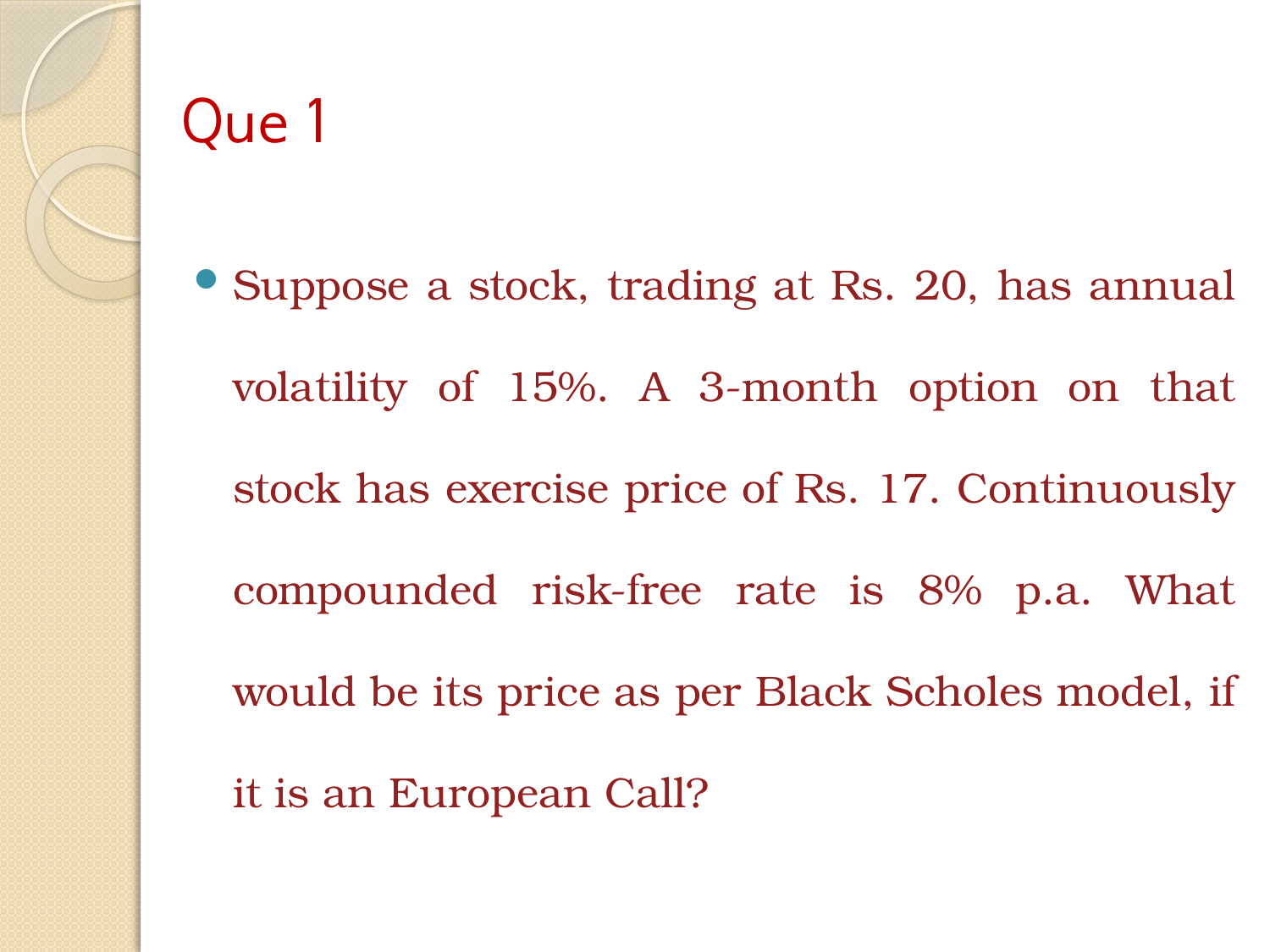

# Que 1
Suppose a stock, trading at Rs. 20, has annual volatility of 15%. A 3-month option on that stock has exercise price of Rs. 17. Continuously compounded risk-free rate is 8% p.a. What would be its price as per Black Scholes model, if it is an European Call?